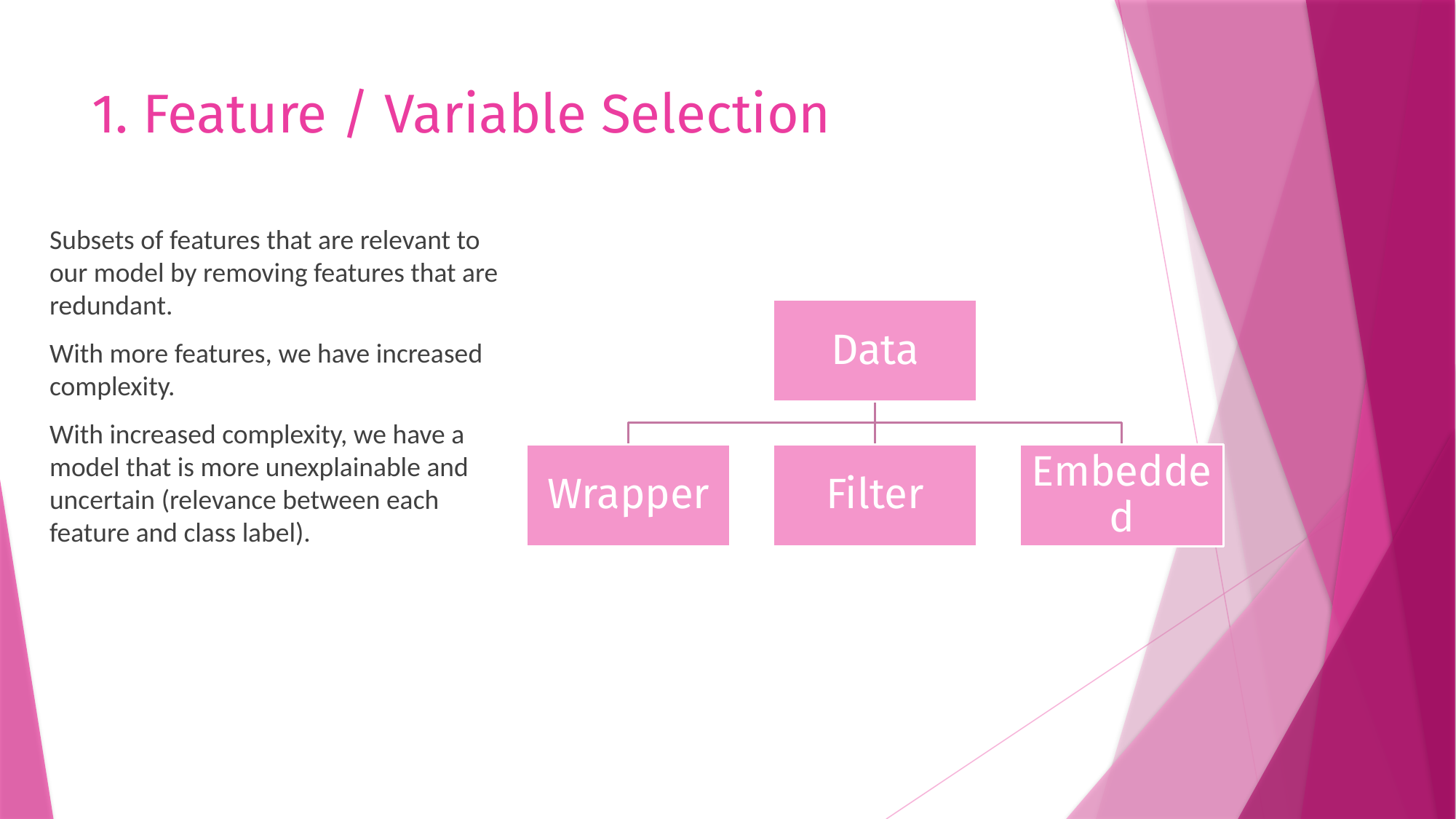

# 1. Feature / Variable Selection

Subsets of features that are relevant to our model by removing features that are redundant.
With more features, we have increased complexity.
With increased complexity, we have a model that is more unexplainable and uncertain (relevance between each feature and class label).
Data
Wrapper
Filter
Embedded